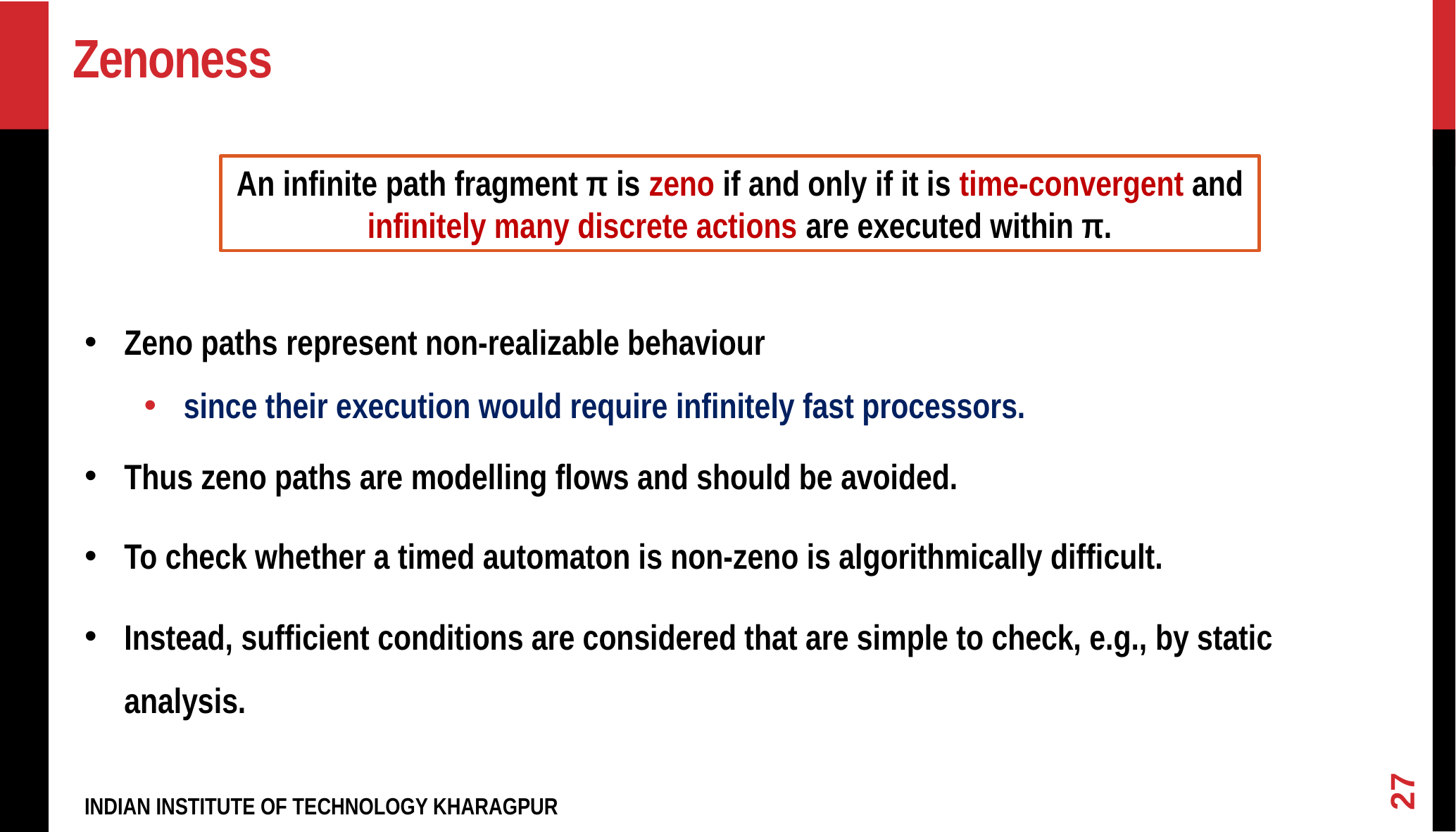

# Zenoness
An infinite path fragment π is zeno if and only if it is time-convergent and infinitely many discrete actions are executed within π.
Zeno paths represent non-realizable behaviour
since their execution would require infinitely fast processors.
Thus zeno paths are modelling flows and should be avoided.
To check whether a timed automaton is non-zeno is algorithmically difficult.
Instead, sufficient conditions are considered that are simple to check, e.g., by static analysis.
27
INDIAN INSTITUTE OF TECHNOLOGY KHARAGPUR